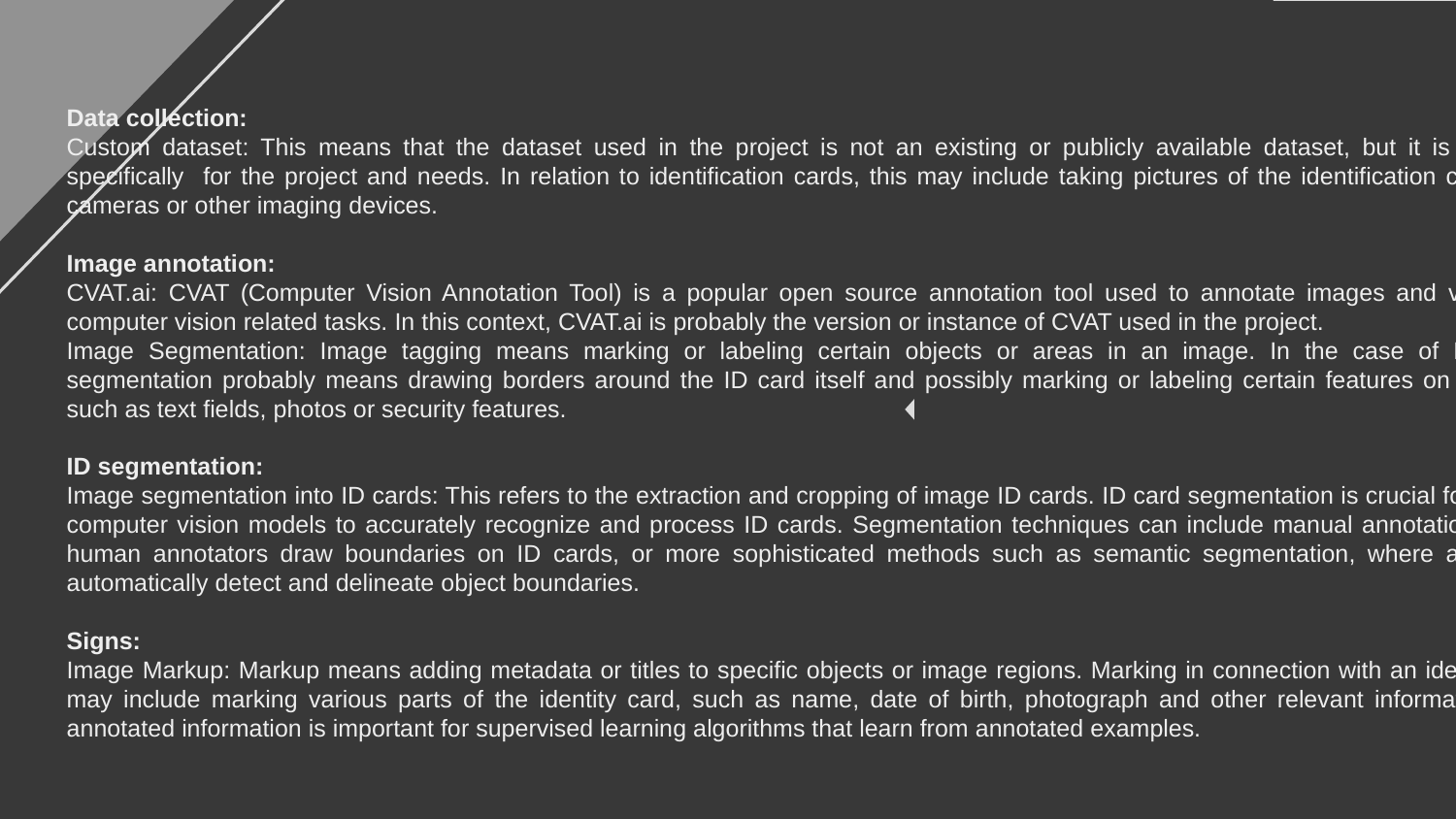

Data collection:
Custom dataset: This means that the dataset used in the project is not an existing or publicly available dataset, but it is collected specifically  for the project and needs. In relation to identification cards, this may include taking pictures of the identification cards with cameras or other imaging devices.

Image annotation:
CVAT.ai: CVAT (Computer Vision Annotation Tool) is a popular open source annotation tool used to annotate images and videos for computer vision related tasks. In this context, CVAT.ai is probably the version or instance of CVAT used in the project.
Image Segmentation: Image tagging means marking or labeling certain objects or areas in an image. In the case of ID cards, segmentation probably means drawing borders around the ID card itself and possibly marking or labeling certain features on the card, such as text fields, photos or security features.

ID segmentation:
Image segmentation into ID cards: This refers to the extraction and cropping of image ID cards. ID card segmentation is crucial for training computer vision models to accurately recognize and process ID cards. Segmentation techniques can include manual annotation, where human annotators draw boundaries on ID cards, or more sophisticated methods such as semantic segmentation, where algorithms automatically detect and delineate object boundaries.

Signs:
Image Markup: Markup means adding metadata or titles to specific objects or image regions. Marking in connection with an identity card may include marking various parts of the identity card, such as name, date of birth, photograph and other relevant information. This annotated information is important for supervised learning algorithms that learn from annotated examples.